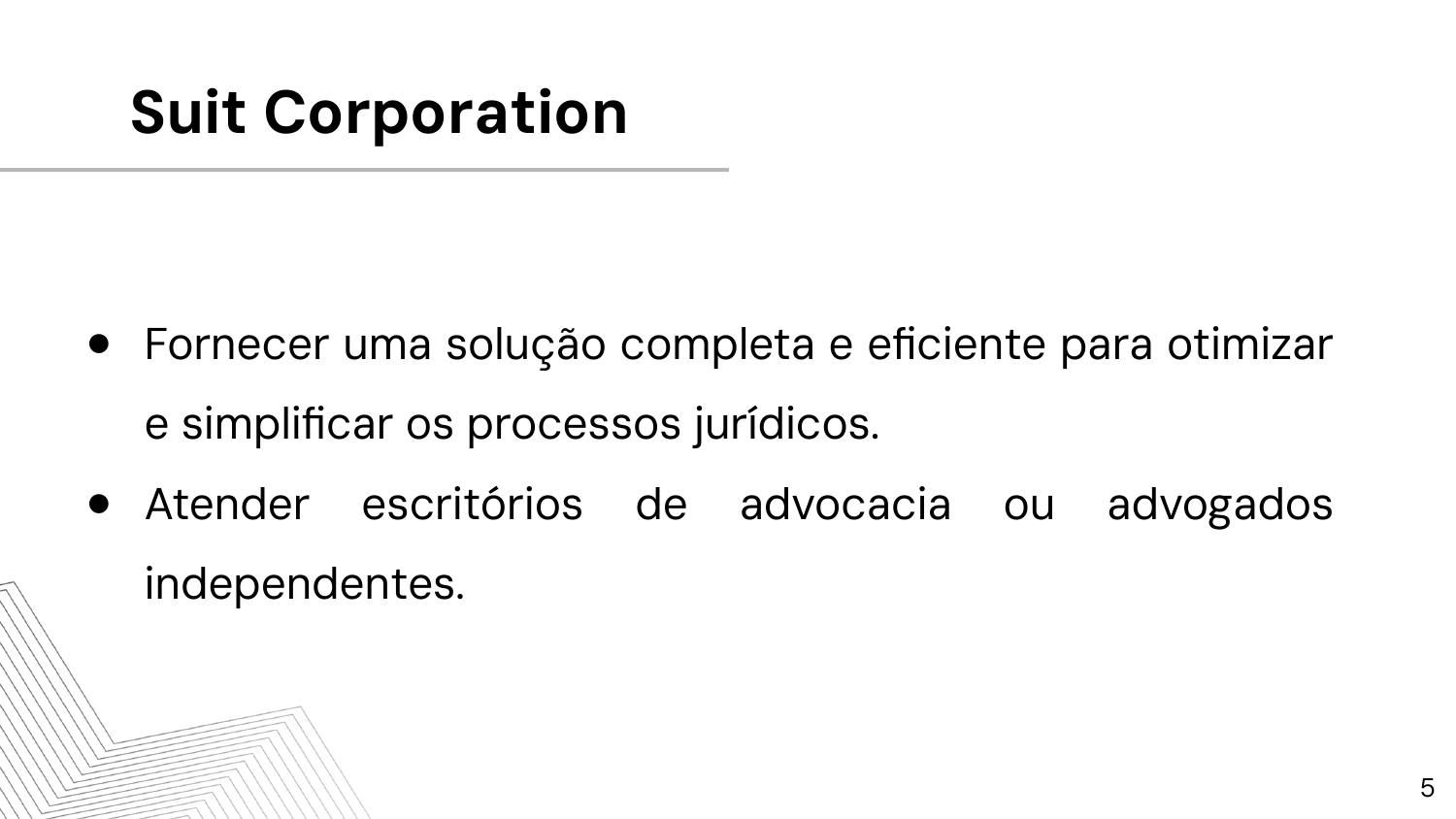

Suit Corporation
Fornecer uma solução completa e eficiente para otimizar e simplificar os processos jurídicos.
Atender escritórios de advocacia ou advogados independentes.
5